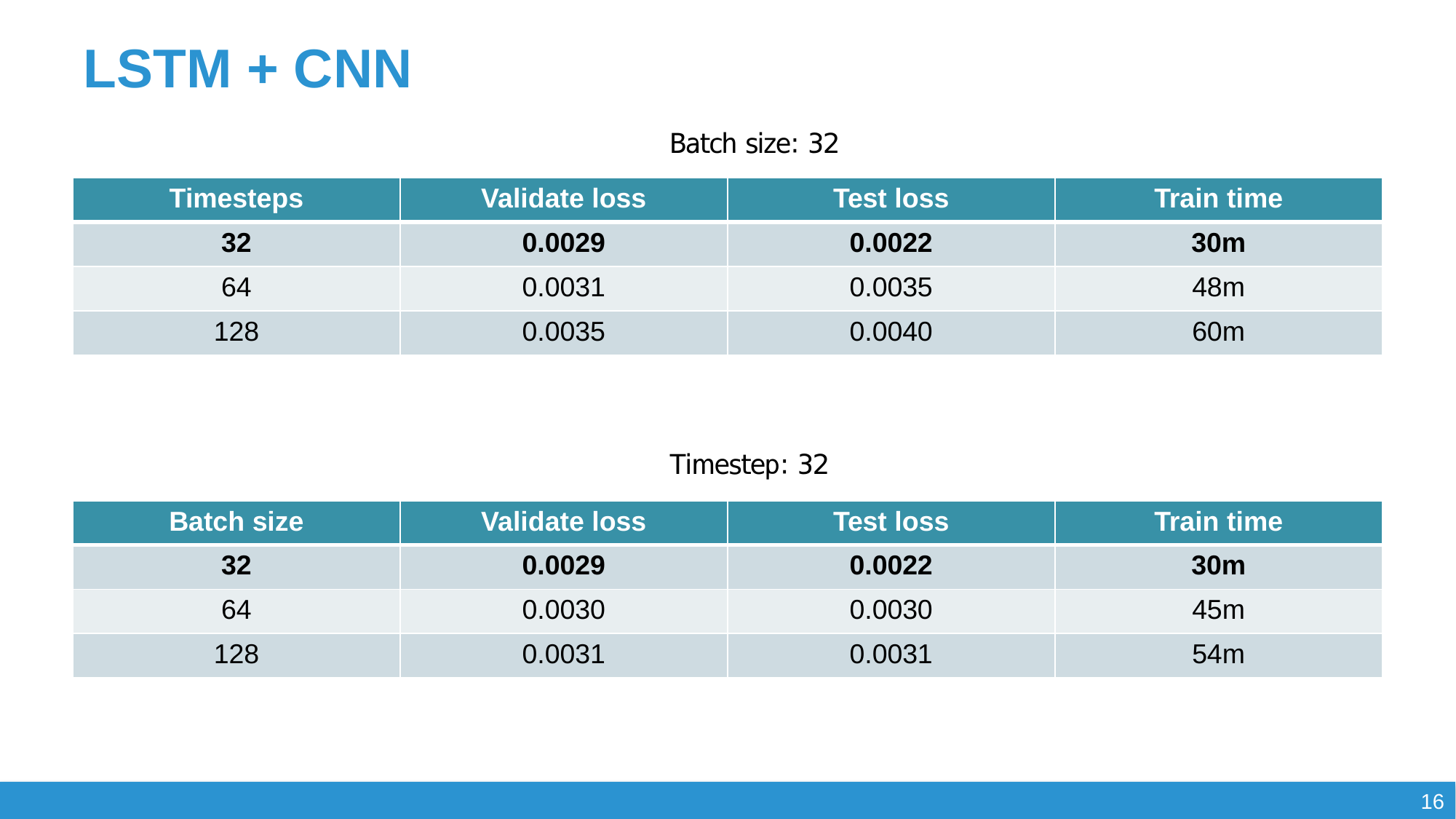

# LSTM + CNN
Batch size: 32
| Timesteps | Validate loss | Test loss | Train time |
| --- | --- | --- | --- |
| 32 | 0.0029 | 0.0022 | 30m |
| 64 | 0.0031 | 0.0035 | 48m |
| 128 | 0.0035 | 0.0040 | 60m |
Timestep: 32
| Batch size | Validate loss | Test loss | Train time |
| --- | --- | --- | --- |
| 32 | 0.0029 | 0.0022 | 30m |
| 64 | 0.0030 | 0.0030 | 45m |
| 128 | 0.0031 | 0.0031 | 54m |